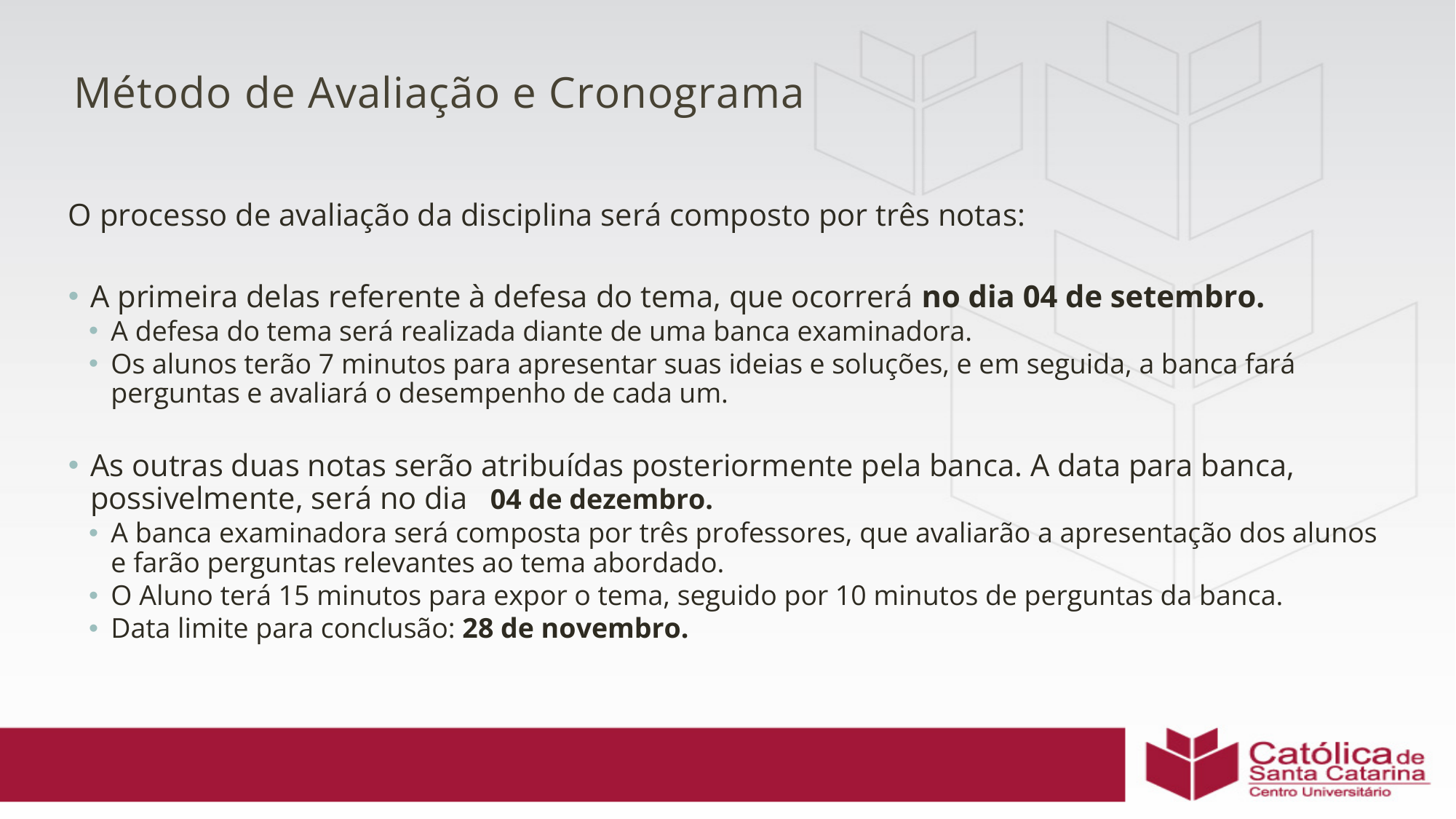

# Método de Avaliação e Cronograma
O processo de avaliação da disciplina será composto por três notas:
A primeira delas referente à defesa do tema, que ocorrerá no dia 04 de setembro.
A defesa do tema será realizada diante de uma banca examinadora.
Os alunos terão 7 minutos para apresentar suas ideias e soluções, e em seguida, a banca fará perguntas e avaliará o desempenho de cada um.
As outras duas notas serão atribuídas posteriormente pela banca. A data para banca, possivelmente, será no dia   04 de dezembro.
A banca examinadora será composta por três professores, que avaliarão a apresentação dos alunos e farão perguntas relevantes ao tema abordado.
O Aluno terá 15 minutos para expor o tema, seguido por 10 minutos de perguntas da banca.
Data limite para conclusão: 28 de novembro.